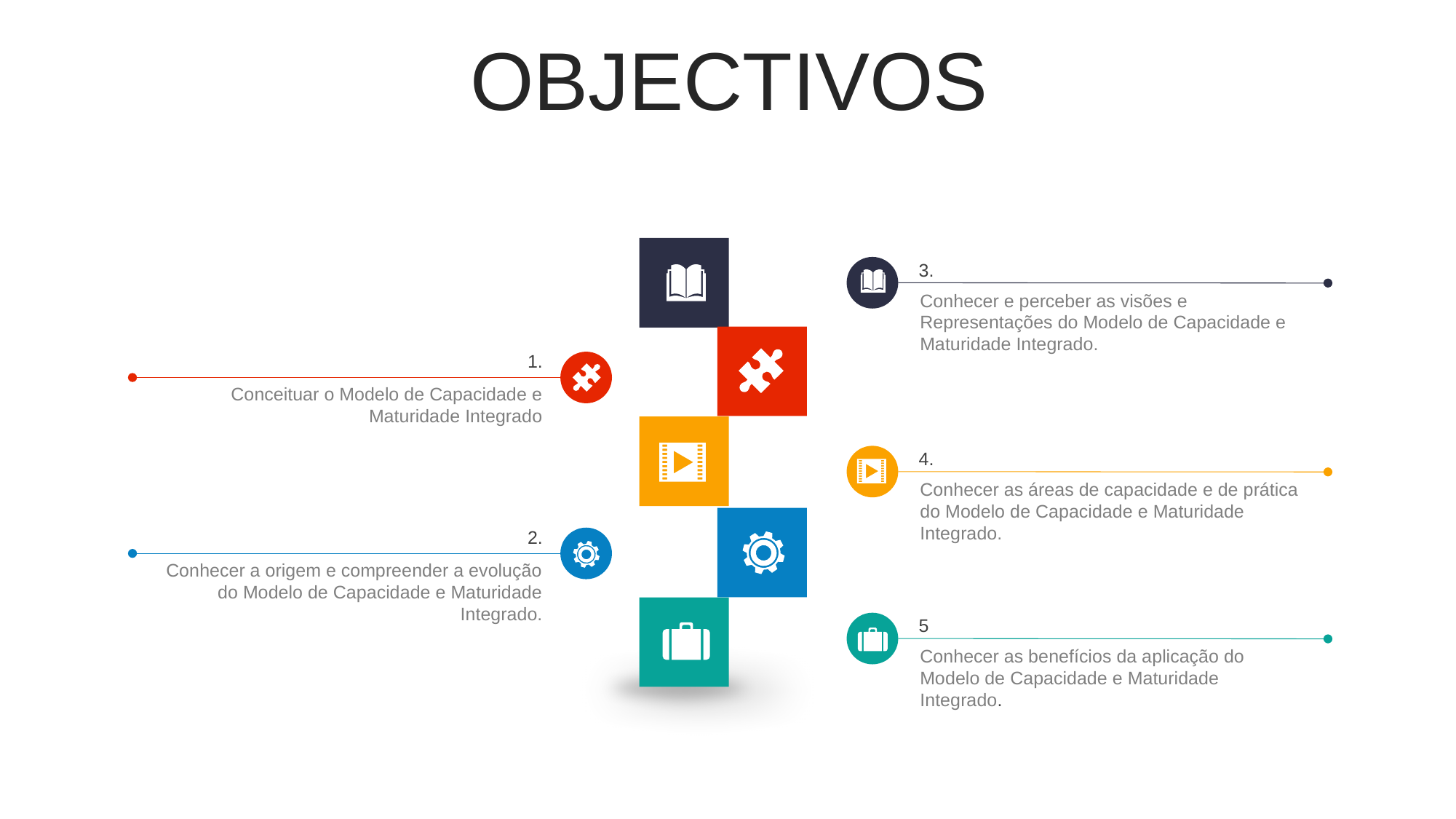

OBJECTIVOS

3.

Conhecer e perceber as visões e Representações do Modelo de Capacidade e Maturidade Integrado.

1.

Conceituar o Modelo de Capacidade e Maturidade Integrado
4.

Conhecer as áreas de capacidade e de prática do Modelo de Capacidade e Maturidade Integrado.

2.

Conhecer a origem e compreender a evolução do Modelo de Capacidade e Maturidade Integrado.
5

Conhecer as benefícios da aplicação do Modelo de Capacidade e Maturidade Integrado.